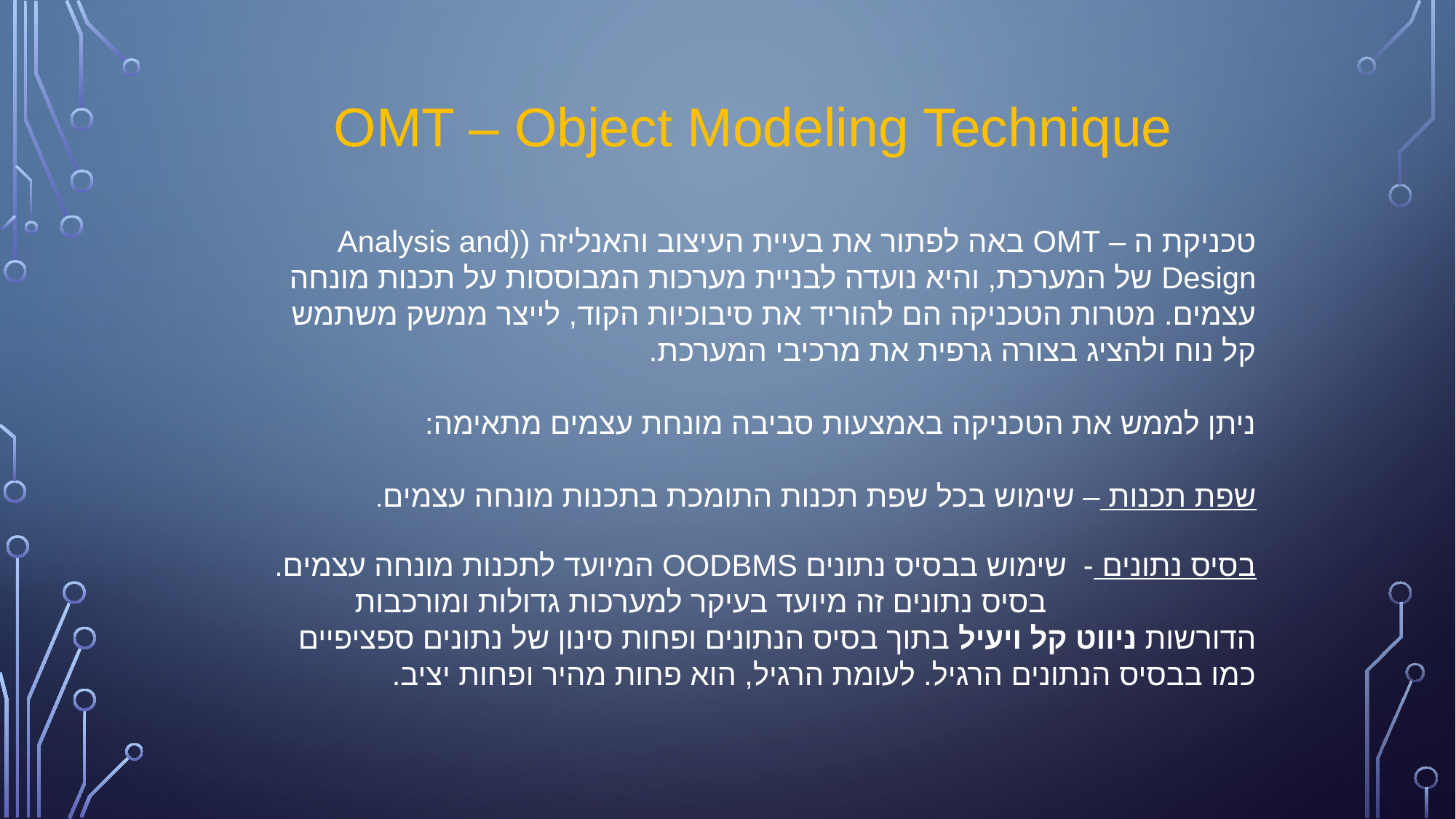

OMT – Object Modeling Technique
טכניקת ה – OMT באה לפתור את בעיית העיצוב והאנליזה ((Analysis and Design של המערכת, והיא נועדה לבניית מערכות המבוססות על תכנות מונחה עצמים. מטרות הטכניקה הם להוריד את סיבוכיות הקוד, לייצר ממשק משתמש קל נוח ולהציג בצורה גרפית את מרכיבי המערכת.

ניתן לממש את הטכניקה באמצעות סביבה מונחת עצמים מתאימה:
שפת תכנות – שימוש בכל שפת תכנות התומכת בתכנות מונחה עצמים.
בסיס נתונים -  שימוש בבסיס נתונים OODBMS המיועד לתכנות מונחה עצמים.                            בסיס נתונים זה מיועד בעיקר למערכות גדולות ומורכבות הדורשות ניווט קל ויעיל בתוך בסיס הנתונים ופחות סינון של נתונים ספציפיים כמו בבסיס הנתונים הרגיל. לעומת הרגיל, הוא פחות מהיר ופחות יציב.